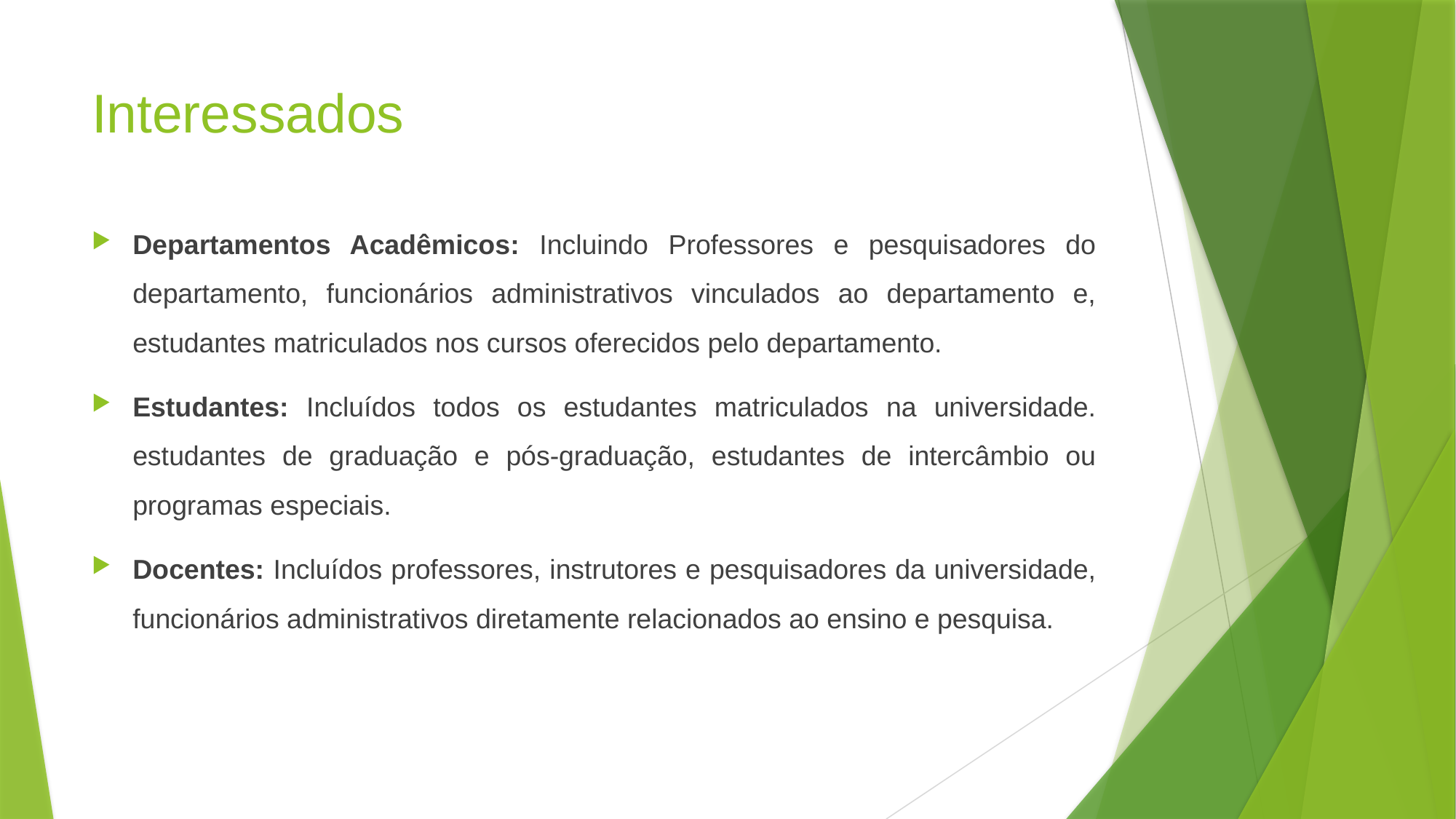

# Interessados
Departamentos Acadêmicos: Incluindo Professores e pesquisadores do departamento, funcionários administrativos vinculados ao departamento e, estudantes matriculados nos cursos oferecidos pelo departamento.
Estudantes: Incluídos todos os estudantes matriculados na universidade. estudantes de graduação e pós-graduação, estudantes de intercâmbio ou programas especiais.
Docentes: Incluídos professores, instrutores e pesquisadores da universidade, funcionários administrativos diretamente relacionados ao ensino e pesquisa.